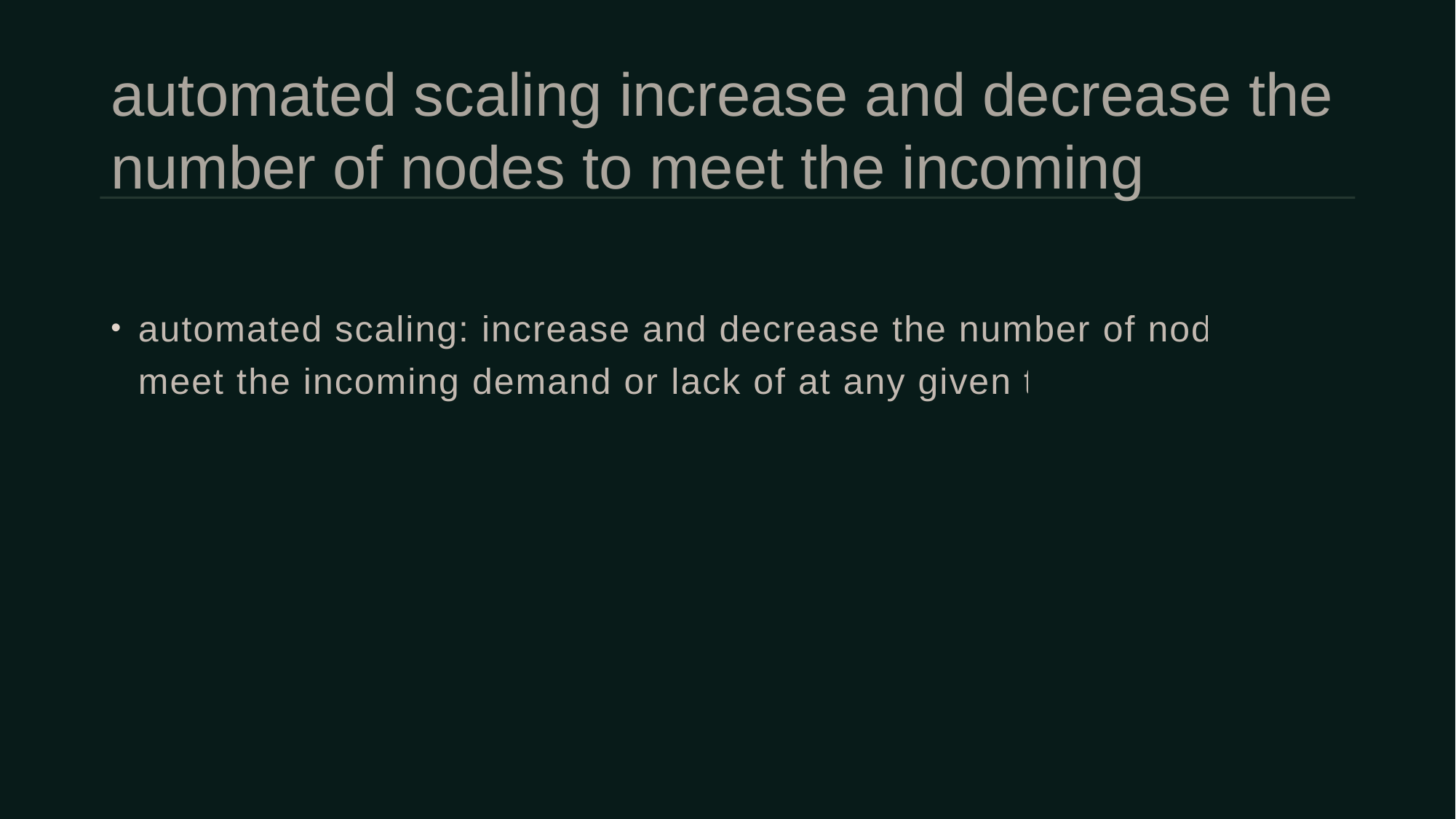

# automated scaling increase and decrease the number of nodes to meet the incoming
automated scaling: increase and decrease the number of nodes to meet the incoming demand or lack of at any given time.